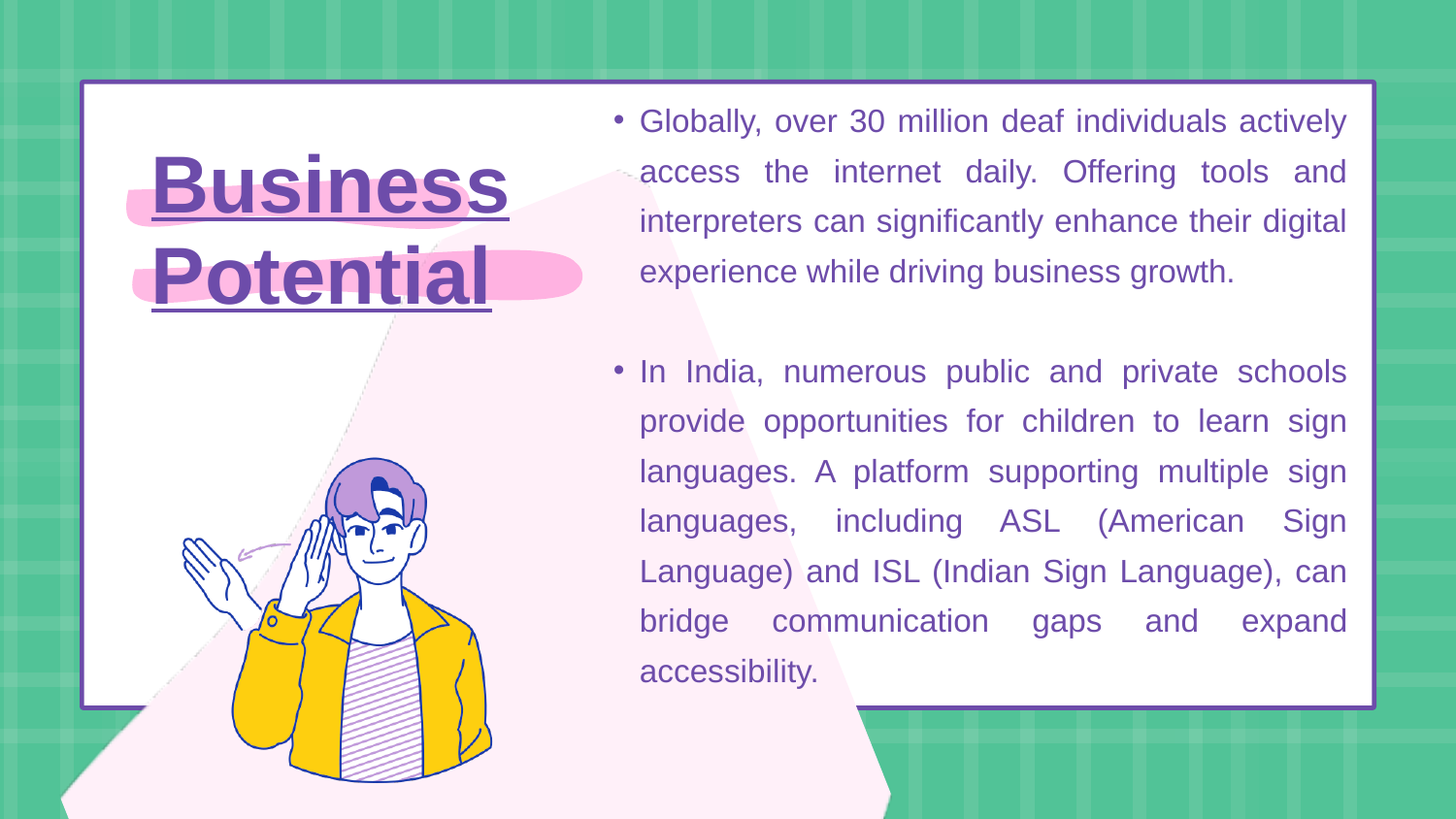

Globally, over 30 million deaf individuals actively access the internet daily. Offering tools and interpreters can significantly enhance their digital experience while driving business growth.

In India, numerous public and private schools provide opportunities for children to learn sign languages. A platform supporting multiple sign languages, including ASL (American Sign Language) and ISL (Indian Sign Language), can bridge communication gaps and expand accessibility.
Business
Potential